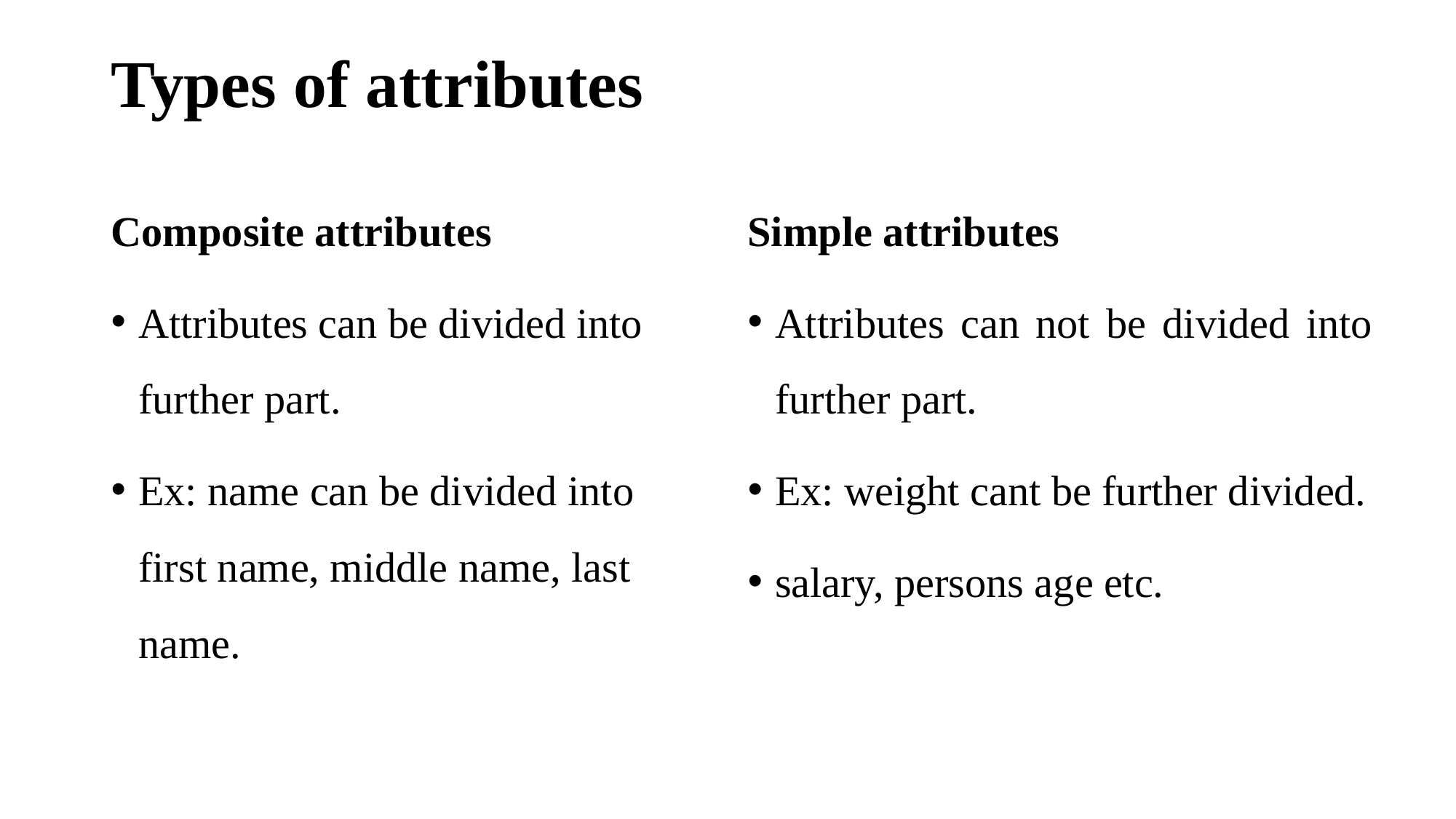

# Types of attributes
Composite attributes
Attributes can be divided into further part.
Ex: name can be divided into first name, middle name, last name.
Simple attributes
Attributes can not be divided into further part.
Ex: weight cant be further divided.
salary, persons age etc.